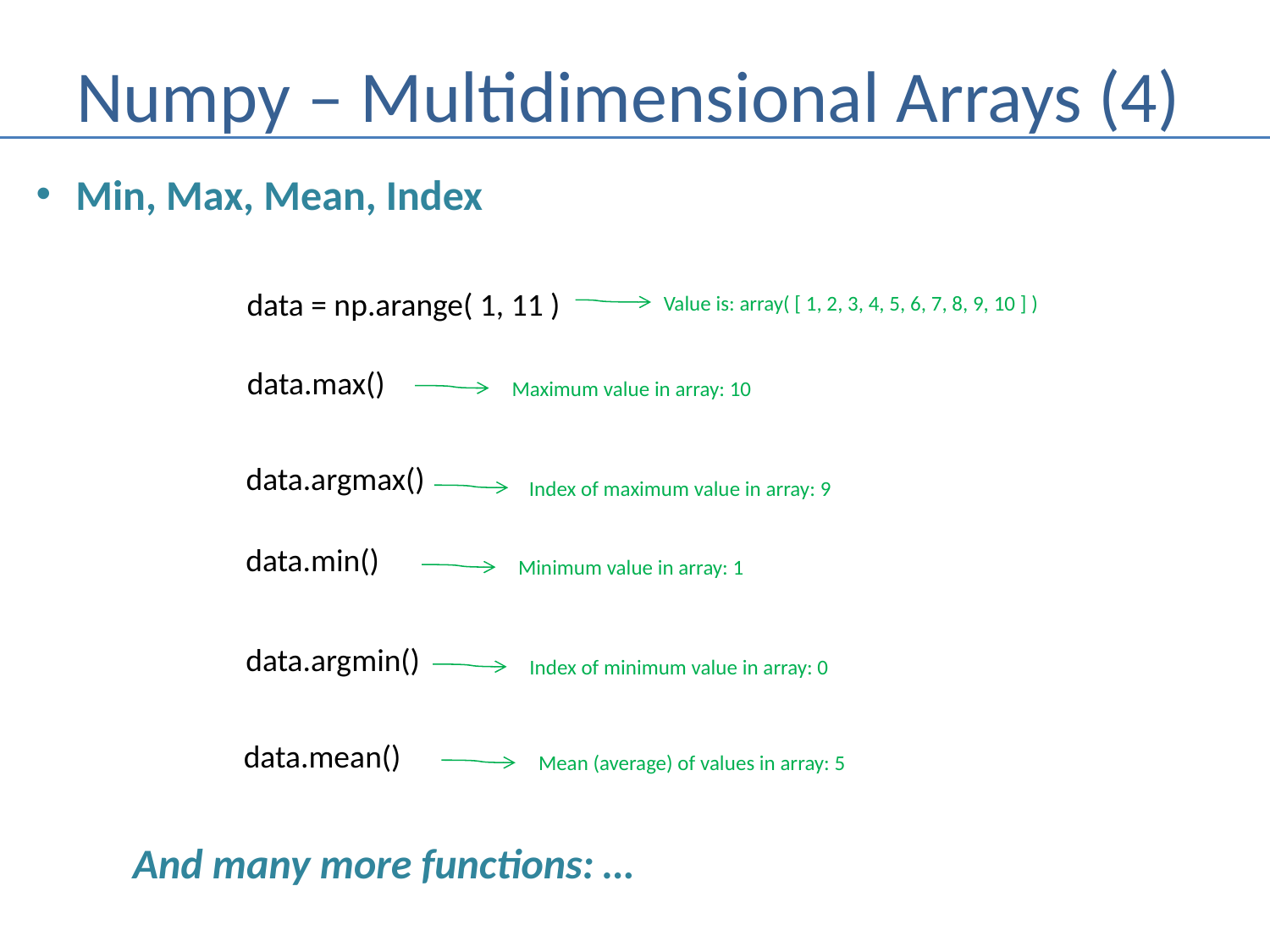

# Numpy – Multidimensional Arrays (4)
Min, Max, Mean, Index
data = np.arange( 1, 11 )
Value is: array( [ 1, 2, 3, 4, 5, 6, 7, 8, 9, 10 ] )
data.max()
Maximum value in array: 10
data.argmax()
Index of maximum value in array: 9
data.min()
Minimum value in array: 1
data.argmin()
Index of minimum value in array: 0
data.mean()
Mean (average) of values in array: 5
And many more functions: …